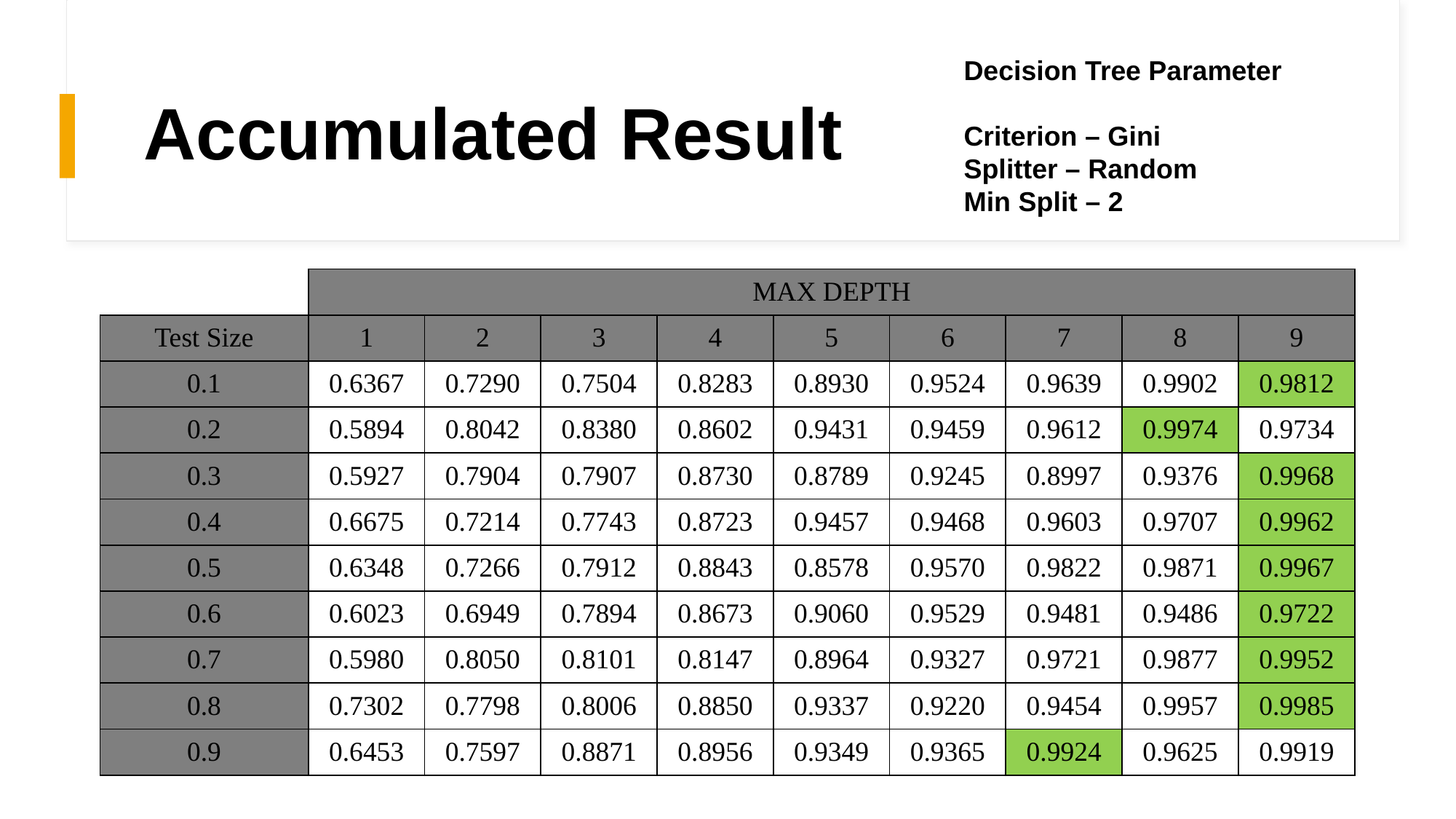

Decision Tree Parameter

Criterion – Gini
Splitter – Random
Min Split – 2
# Accumulated Result
|  | MAX DEPTH |  |  |  |  |  |  |  |  |
| --- | --- | --- | --- | --- | --- | --- | --- | --- | --- |
| Test Size | 1 | 2 | 3 | 4 | 5 | 6 | 7 | 8 | 9 |
| 0.1 | 0.6367 | 0.7290 | 0.7504 | 0.8283 | 0.8930 | 0.9524 | 0.9639 | 0.9902 | 0.9812 |
| 0.2 | 0.5894 | 0.8042 | 0.8380 | 0.8602 | 0.9431 | 0.9459 | 0.9612 | 0.9974 | 0.9734 |
| 0.3 | 0.5927 | 0.7904 | 0.7907 | 0.8730 | 0.8789 | 0.9245 | 0.8997 | 0.9376 | 0.9968 |
| 0.4 | 0.6675 | 0.7214 | 0.7743 | 0.8723 | 0.9457 | 0.9468 | 0.9603 | 0.9707 | 0.9962 |
| 0.5 | 0.6348 | 0.7266 | 0.7912 | 0.8843 | 0.8578 | 0.9570 | 0.9822 | 0.9871 | 0.9967 |
| 0.6 | 0.6023 | 0.6949 | 0.7894 | 0.8673 | 0.9060 | 0.9529 | 0.9481 | 0.9486 | 0.9722 |
| 0.7 | 0.5980 | 0.8050 | 0.8101 | 0.8147 | 0.8964 | 0.9327 | 0.9721 | 0.9877 | 0.9952 |
| 0.8 | 0.7302 | 0.7798 | 0.8006 | 0.8850 | 0.9337 | 0.9220 | 0.9454 | 0.9957 | 0.9985 |
| 0.9 | 0.6453 | 0.7597 | 0.8871 | 0.8956 | 0.9349 | 0.9365 | 0.9924 | 0.9625 | 0.9919 |